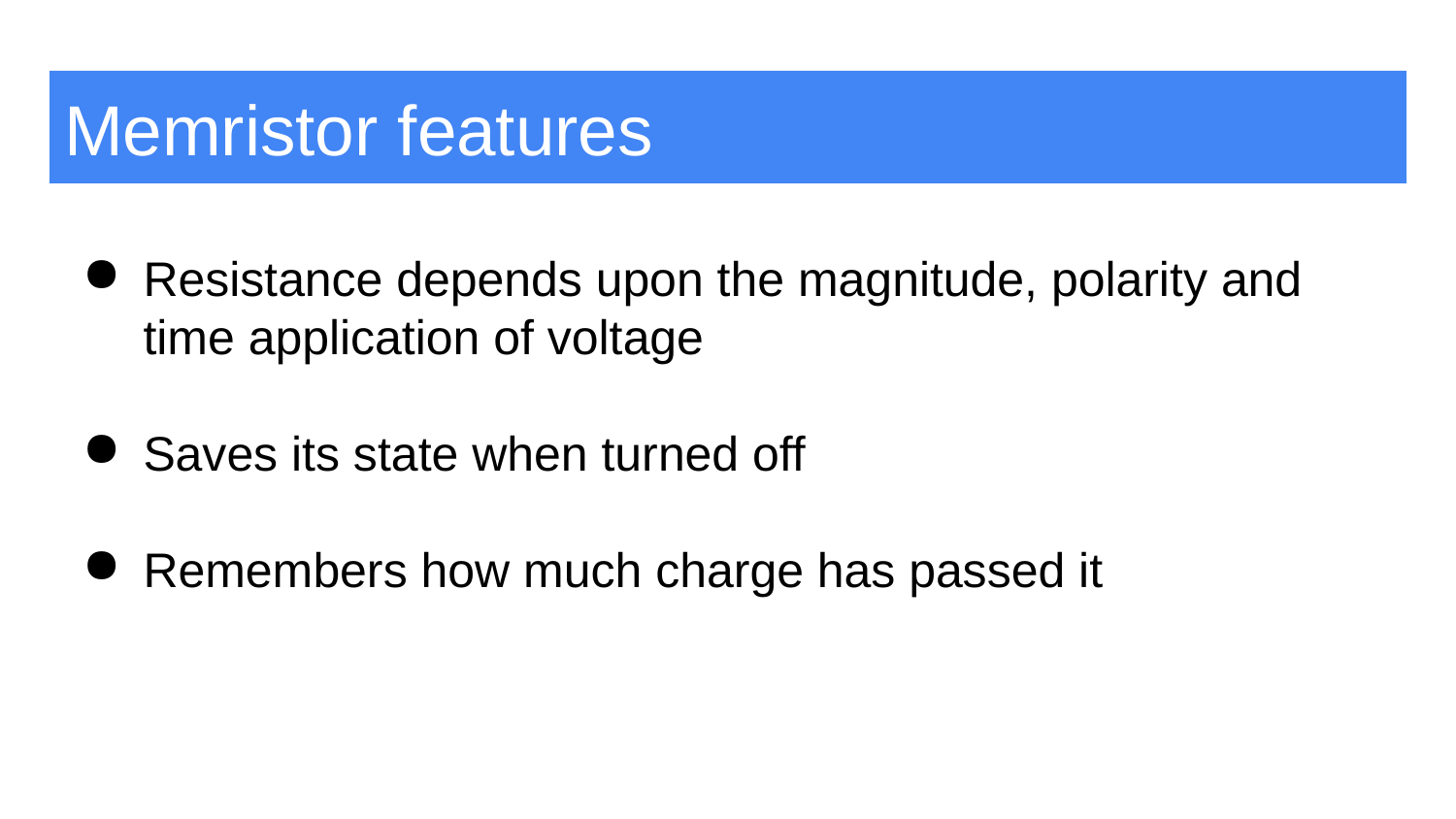

# Memristor features
Resistance depends upon the magnitude, polarity and time application of voltage

Saves its state when turned off

Remembers how much charge has passed it